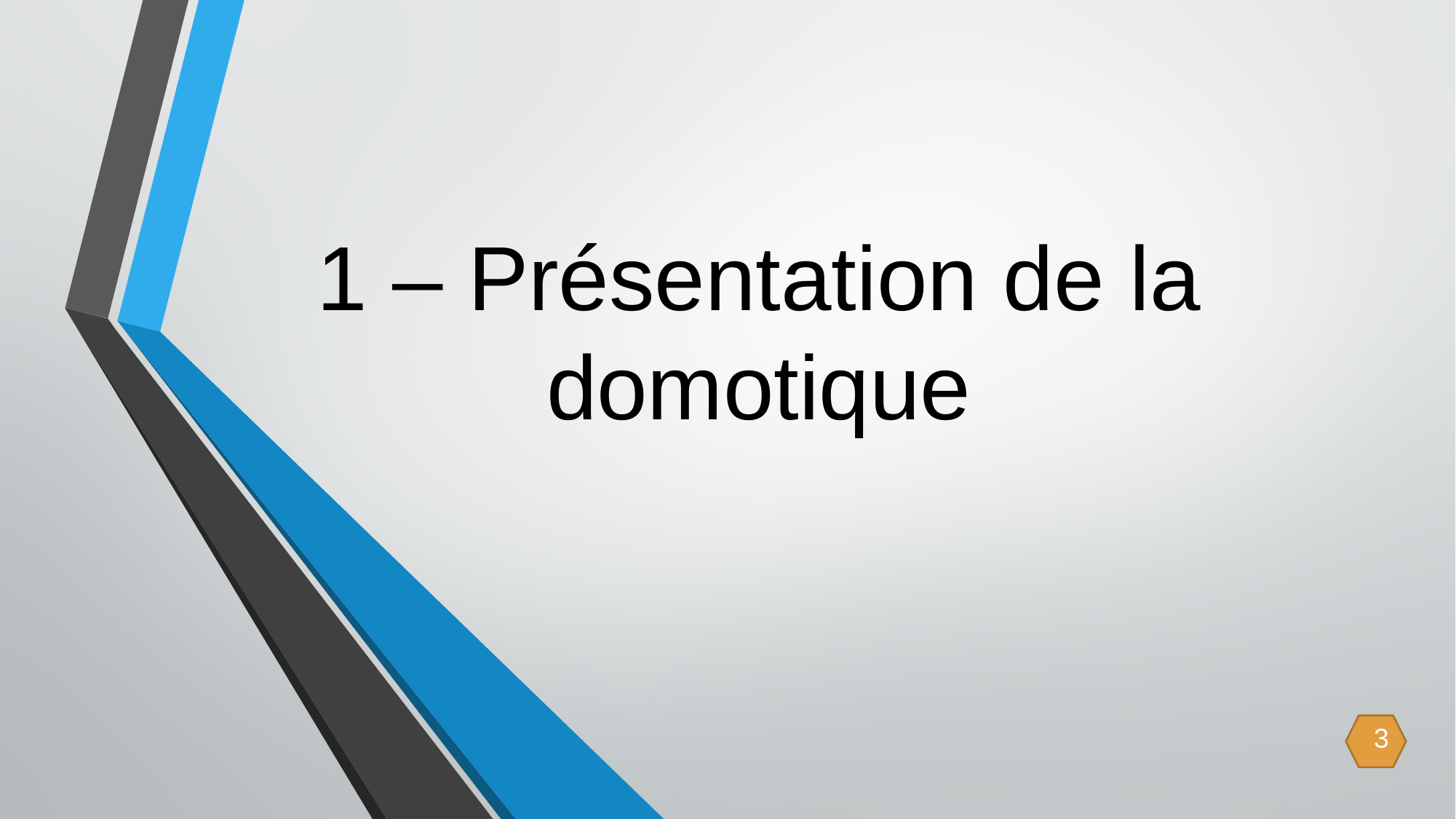

# 1 – Présentation de la domotique

3